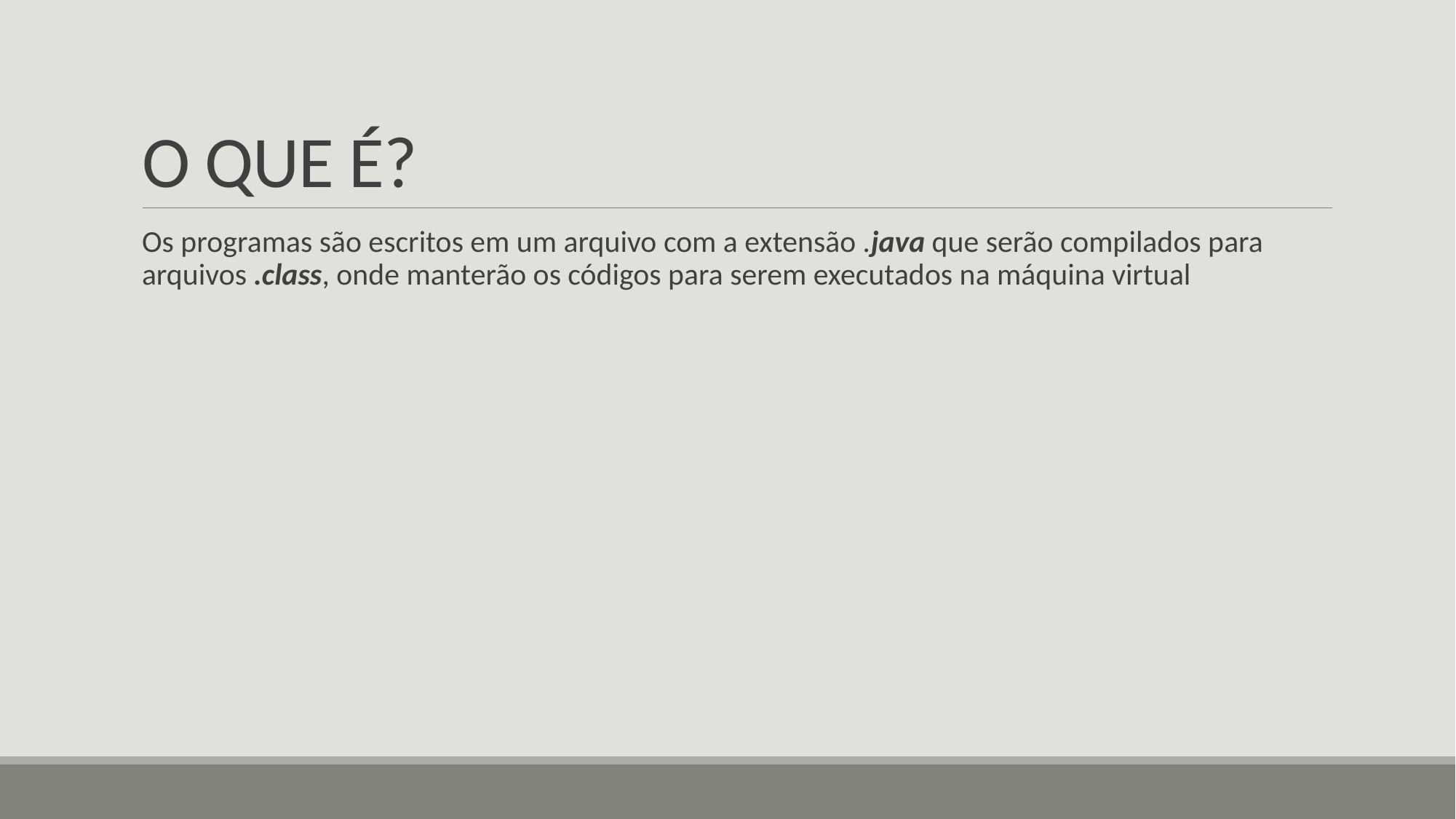

# O QUE É?
Os programas são escritos em um arquivo com a extensão .java que serão compilados para arquivos .class, onde manterão os códigos para serem executados na máquina virtual